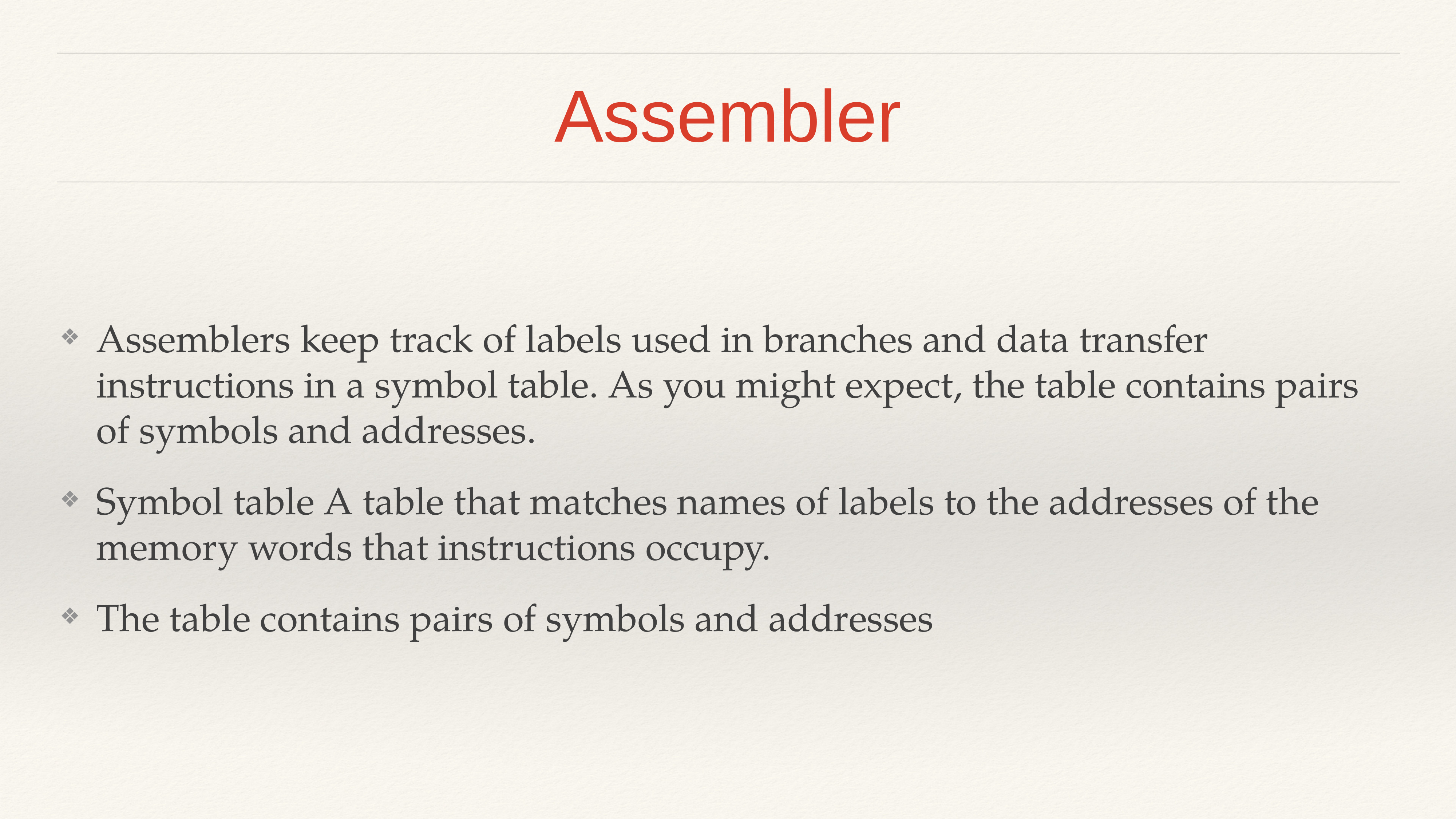

# Assembler
Assemblers keep track of labels used in branches and data transfer instructions in a symbol table. As you might expect, the table contains pairs of symbols and addresses.
Symbol table A table that matches names of labels to the addresses of the memory words that instructions occupy.
The table contains pairs of symbols and addresses